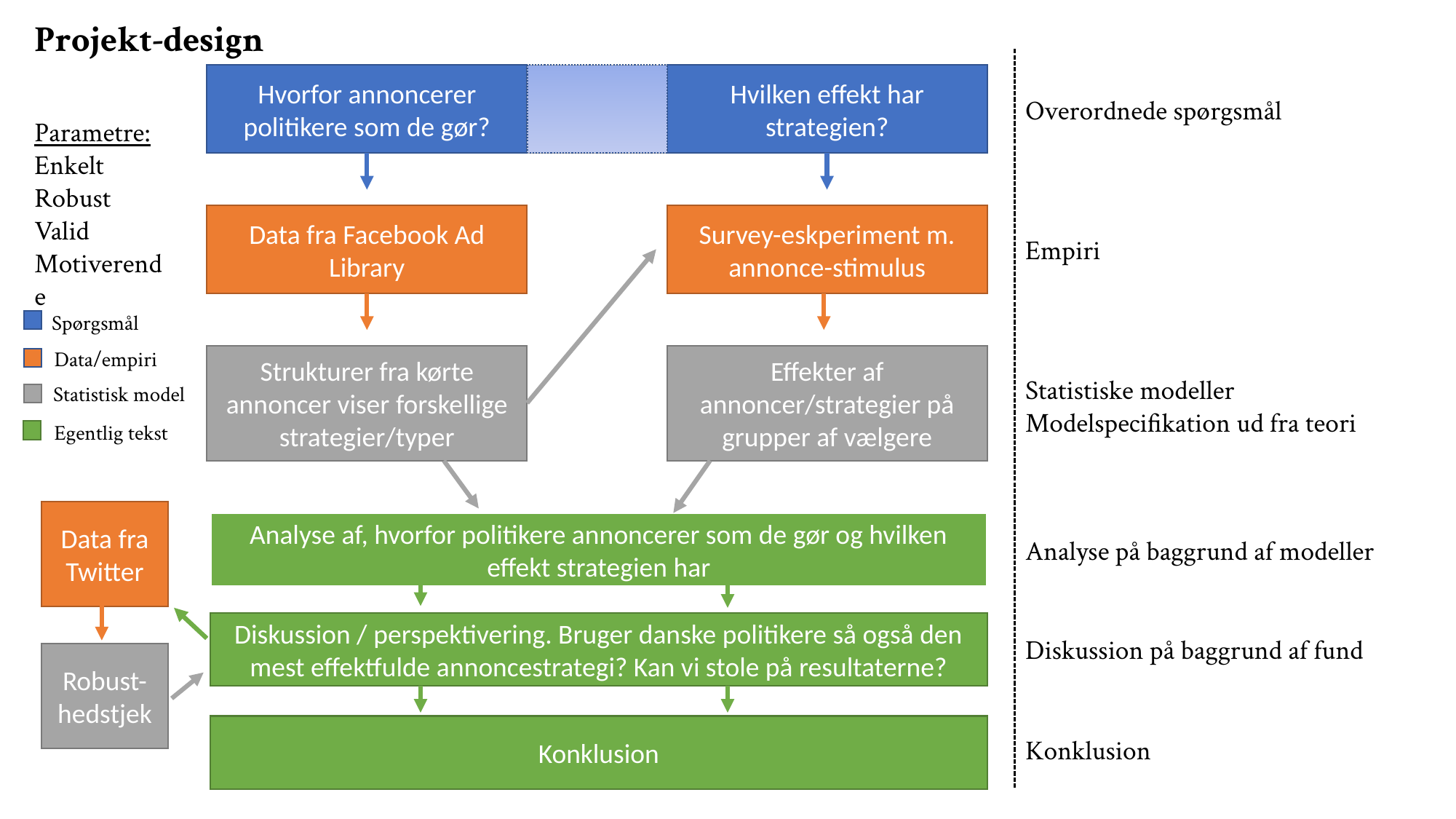

Projekt-design
Hvorfor annoncerer politikere som de gør?

Hvilken effekt har strategien?
Overordnede spørgsmål
Parametre:
Enkelt
Robust
Valid
Motiverende
Data fra Facebook Ad Library
Survey-eskperiment m. annonce-stimulus
Empiri
Spørgsmål

Data/empiri
Strukturer fra kørte annoncer viser forskellige strategier/typer
Effekter af annoncer/strategier på grupper af vælgere

Statistiske modeller Modelspecifikation ud fra teori
Statistisk model

Egentlig tekst

Data fra Twitter
Analyse af, hvorfor politikere annoncerer som de gør og hvilken effekt strategien har
Analyse på baggrund af modeller
Diskussion / perspektivering. Bruger danske politikere så også den mest effektfulde annoncestrategi? Kan vi stole på resultaterne?
Diskussion på baggrund af fund
Robust-hedstjek
Konklusion
Konklusion